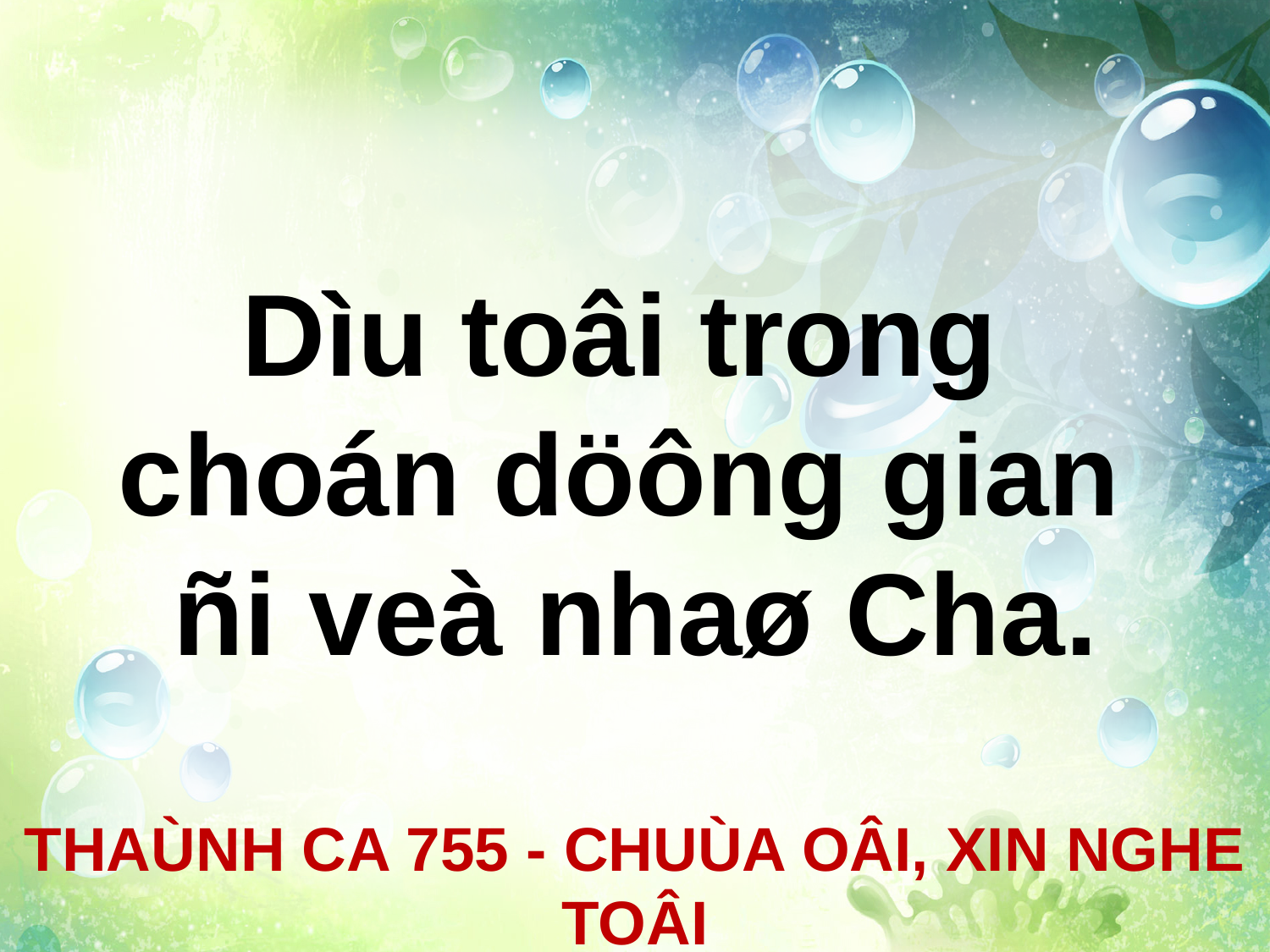

Dìu toâi trong
choán döông gian
ñi veà nhaø Cha.
THAÙNH CA 755 - CHUÙA OÂI, XIN NGHE TOÂI